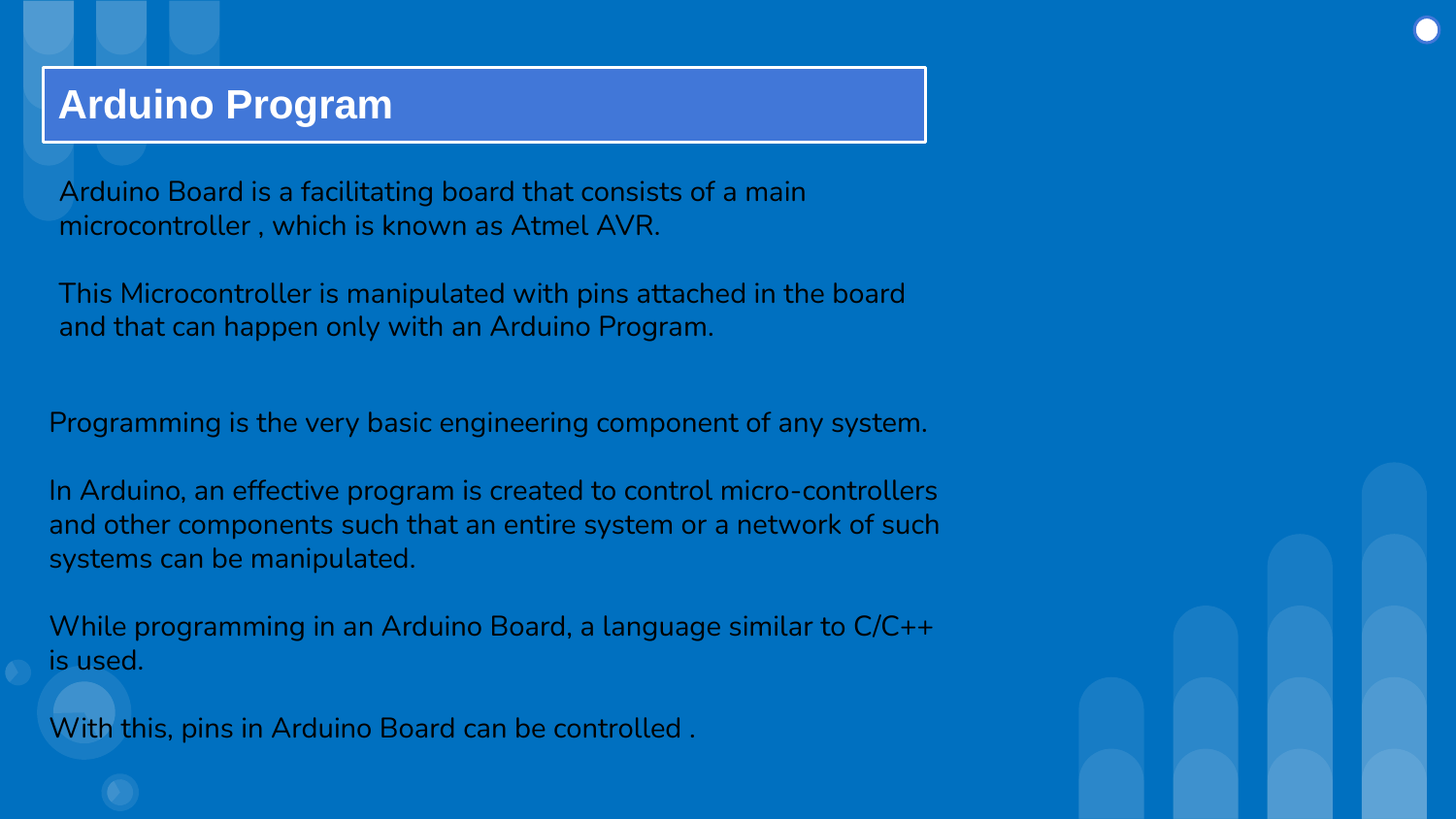

# Arduino Program
Arduino Board is a facilitating board that consists of a main microcontroller , which is known as Atmel AVR.

This Microcontroller is manipulated with pins attached in the board and that can happen only with an Arduino Program.
Programming is the very basic engineering component of any system.

In Arduino, an effective program is created to control micro-controllers and other components such that an entire system or a network of such systems can be manipulated.

While programming in an Arduino Board, a language similar to C/C++
is used.

With this, pins in Arduino Board can be controlled .